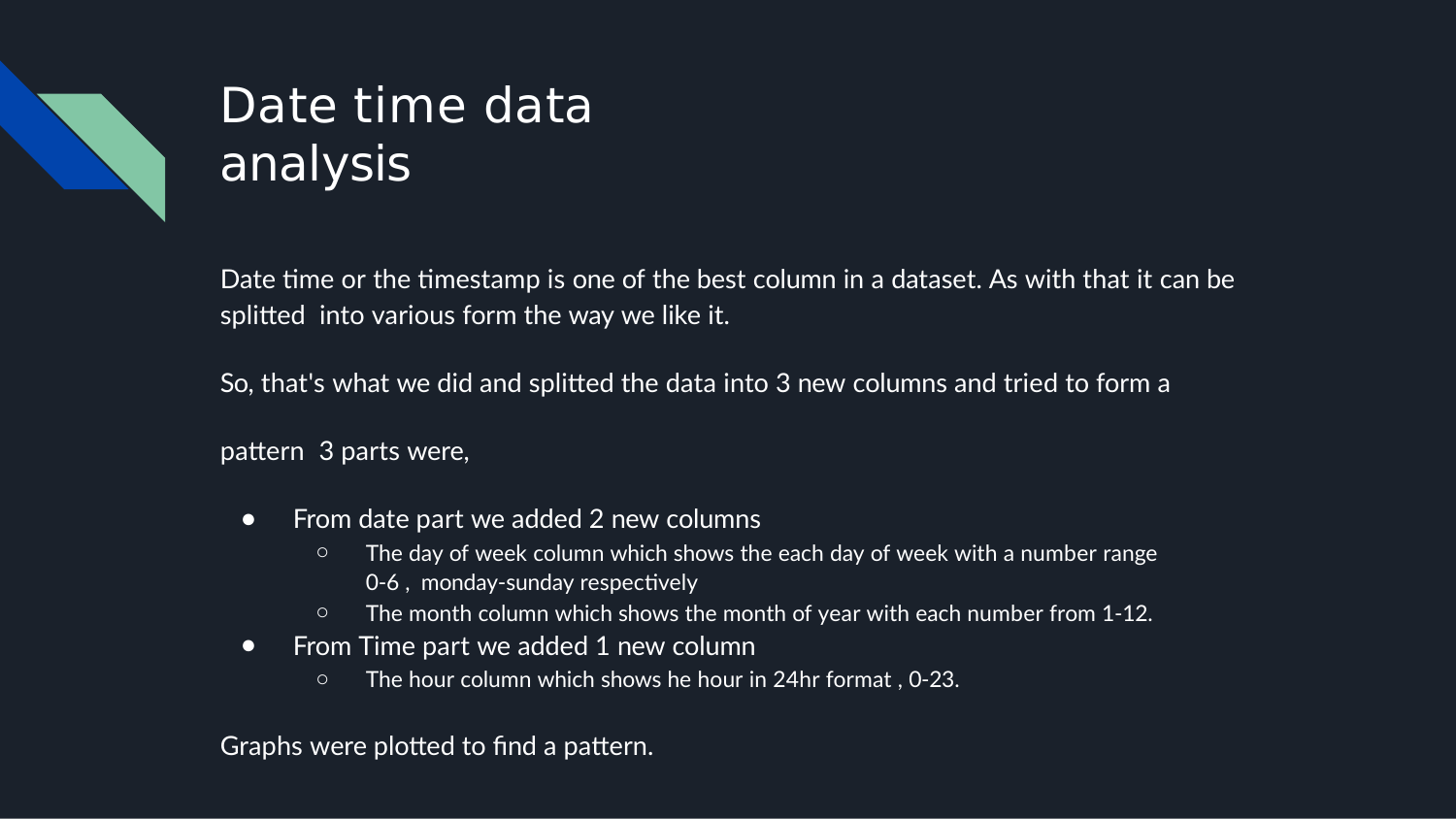

# Date time data analysis
Date time or the timestamp is one of the best column in a dataset. As with that it can be splitted  into various form the way we like it.
So, that's what we did and splitted the data into 3 new columns and tried to form a pattern  3 parts were,

From date part we added 2 new columns
The day of week column which shows the each day of week with a number range 0-6 ,  monday-sunday respectively
The month column which shows the month of year with each number from 1-12.
From Time part we added 1 new column
The hour column which shows he hour in 24hr format , 0-23.

Graphs were plotted to ﬁnd a pattern.